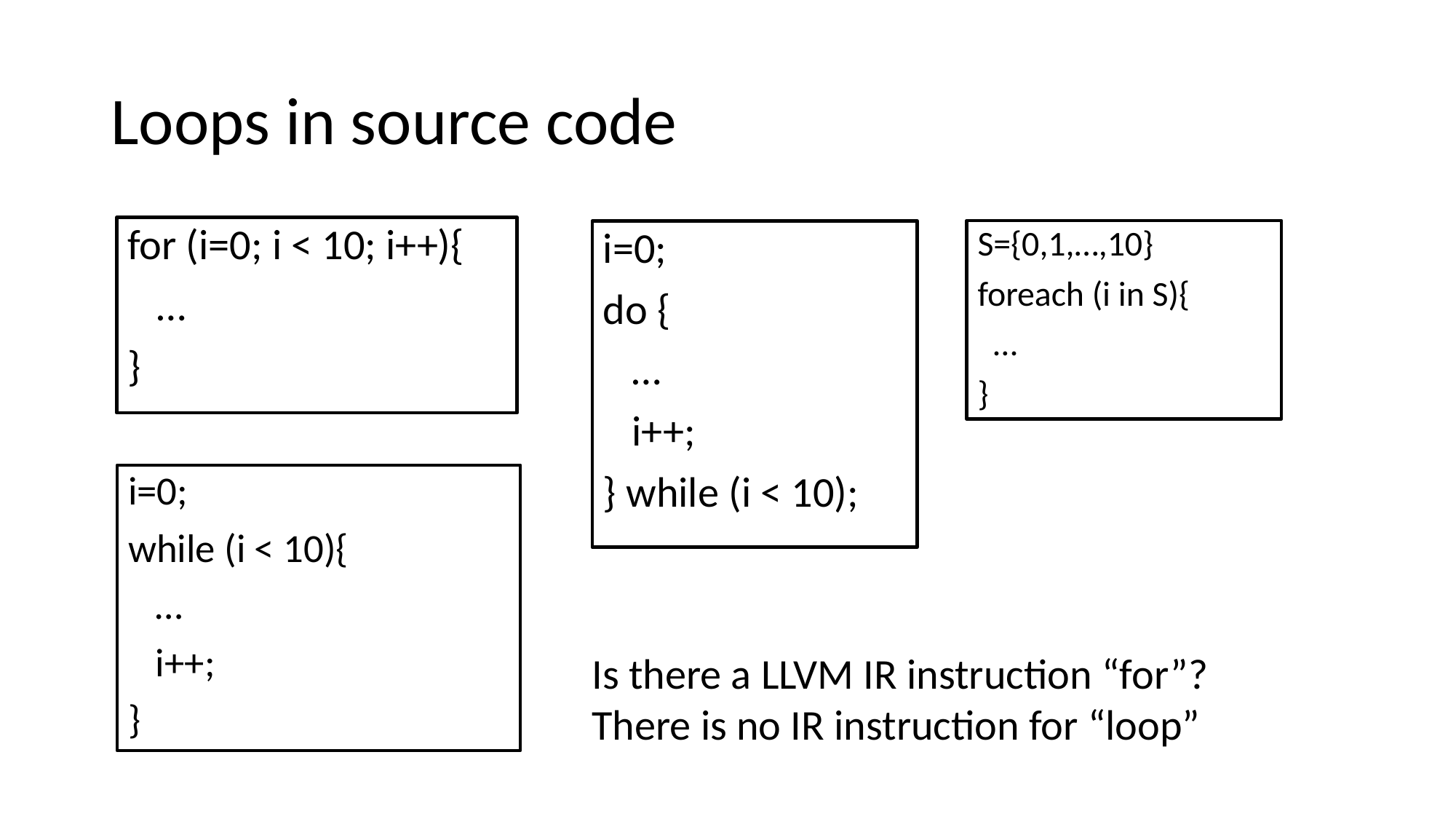

# Loops in source code
for (i=0; i < 10; i++){
   …
}
S={0,1,…,10}
foreach (i in S){
  …
}
i=0;
do {
   …
   i++;
} while (i < 10);
i=0;
while (i < 10){
   …
   i++;
}
Is there a LLVM IR instruction “for”?
There is no IR instruction for “loop”